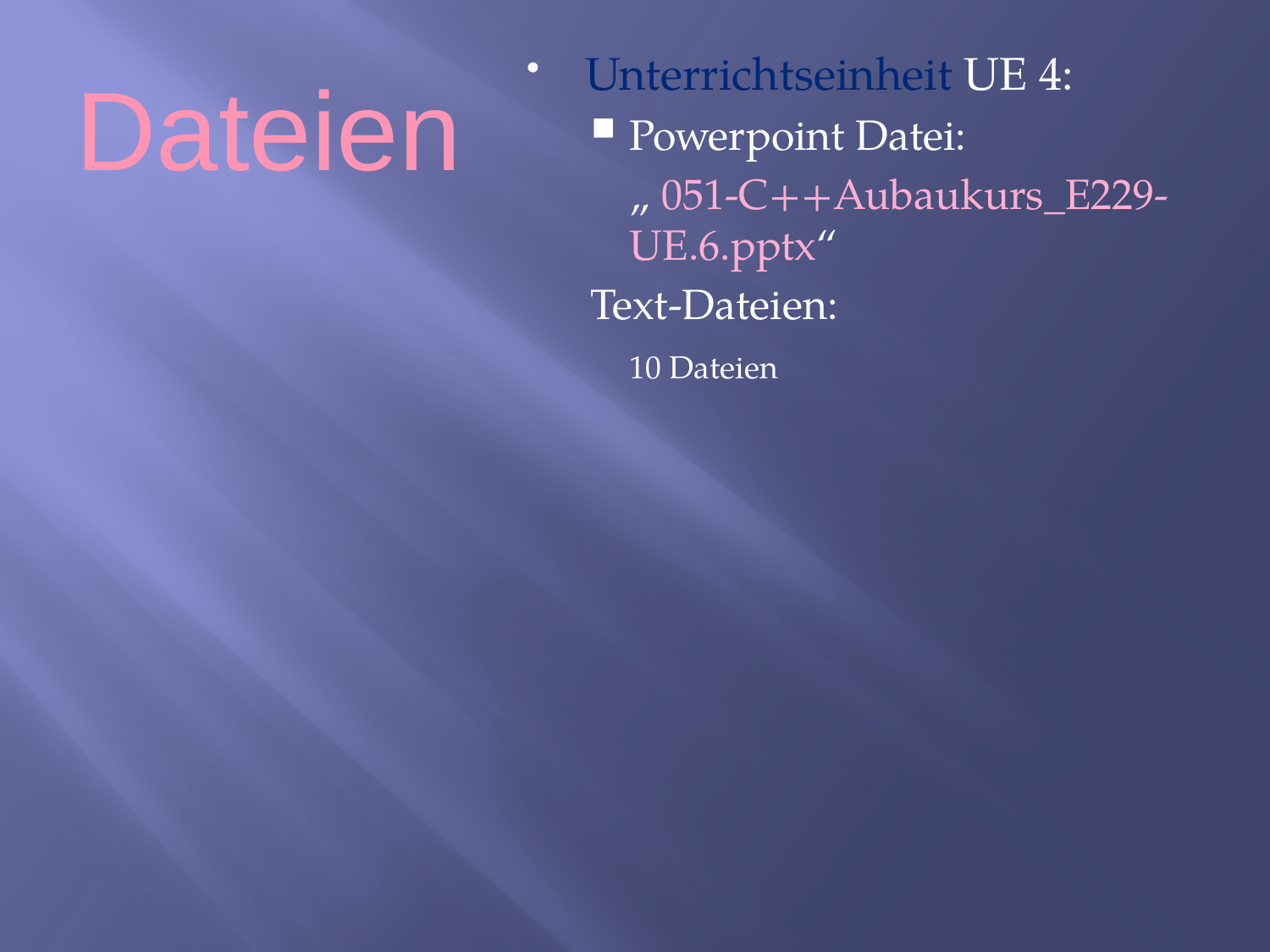

# Dateien
Unterrichtseinheit UE 4:
Powerpoint Datei:
	„ 051-C++Aubaukurs_E229-UE.6.pptx“
Text-Dateien:
	10 Dateien